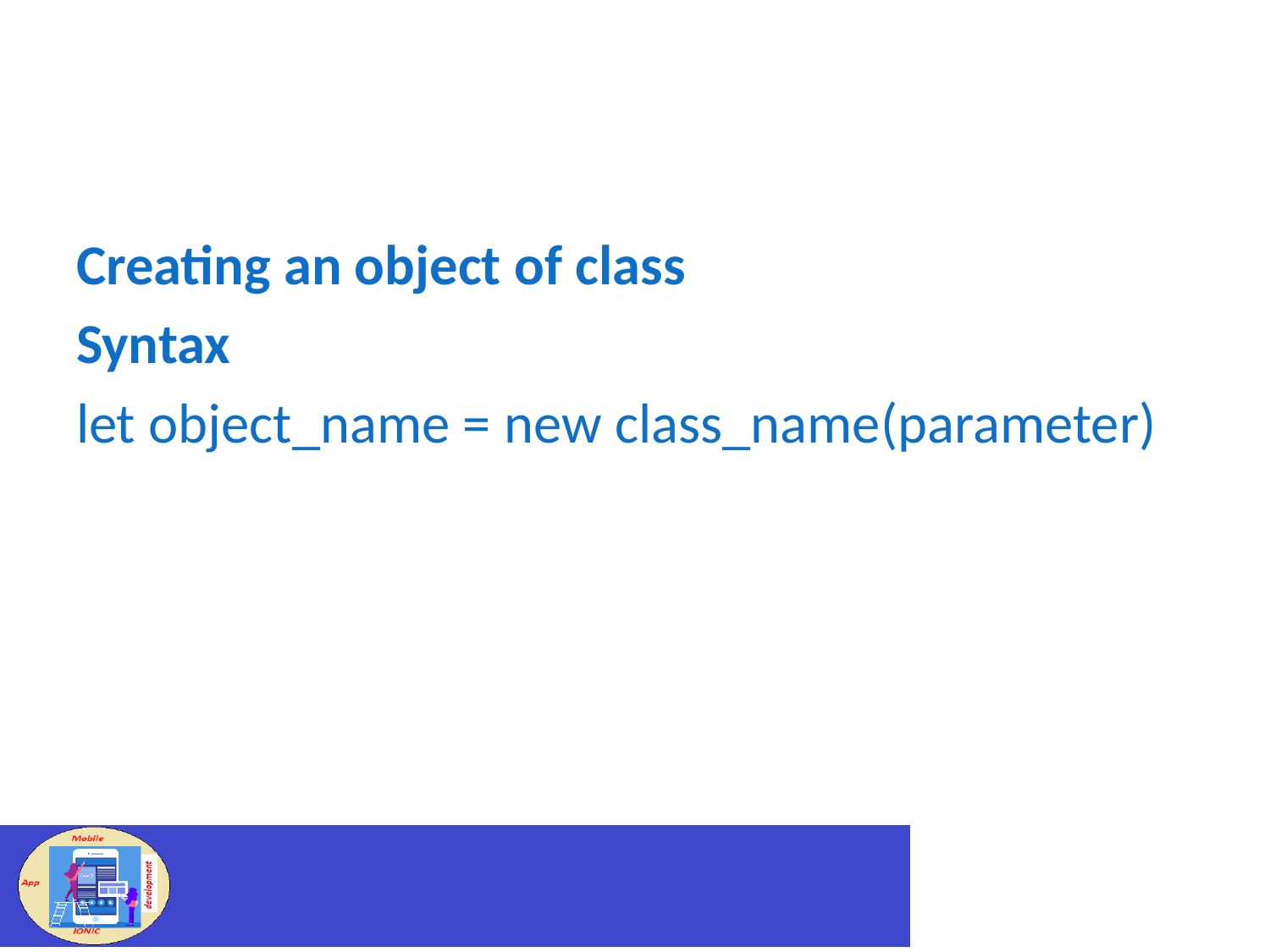

Creating an object of class
Syntax
let object_name = new class_name(parameter)